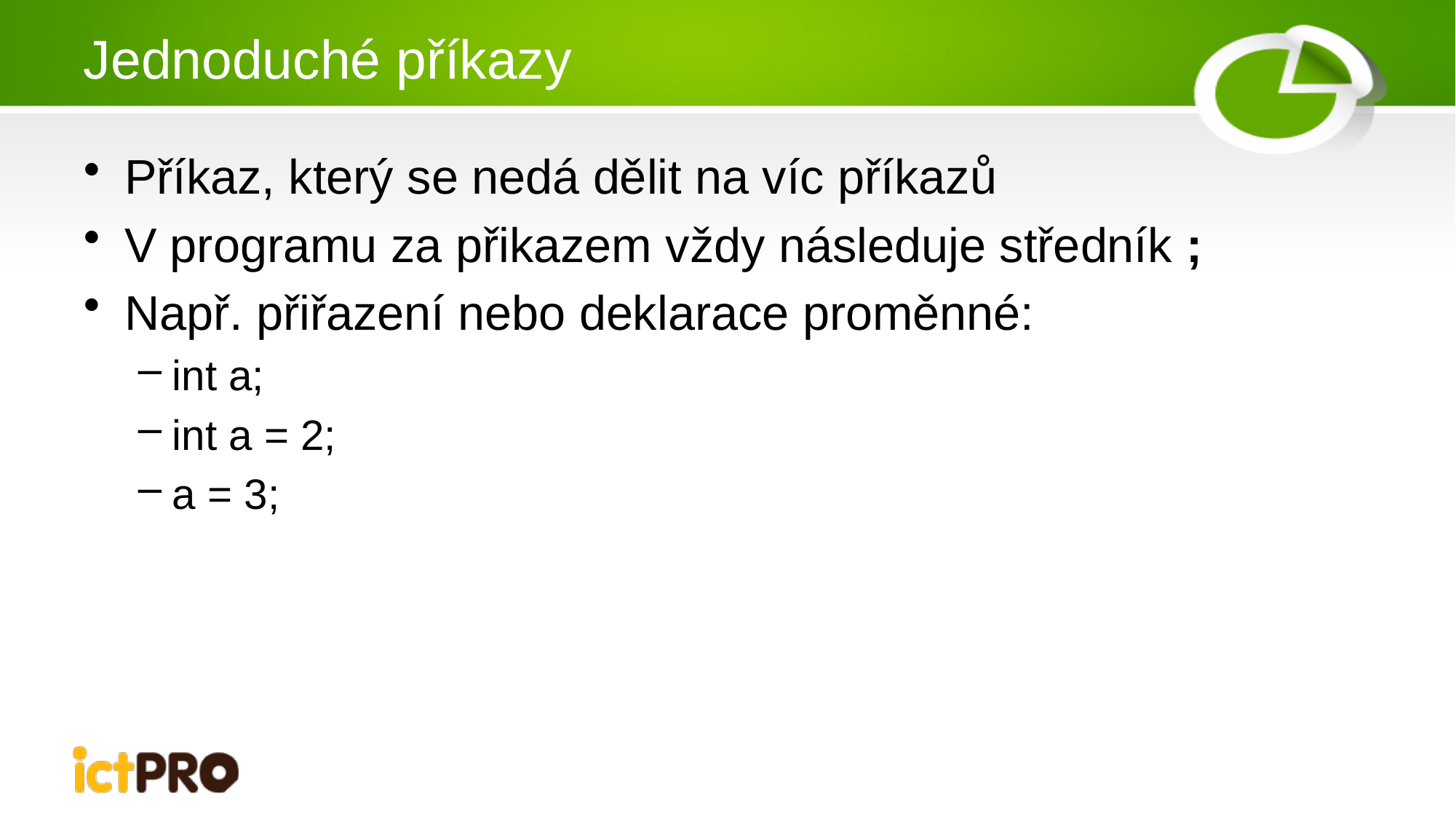

# Jednoduché příkazy
Příkaz, který se nedá dělit na víc příkazů
V programu za přikazem vždy následuje středník ;
Např. přiřazení nebo deklarace proměnné:
int a;
int a = 2;
a = 3;